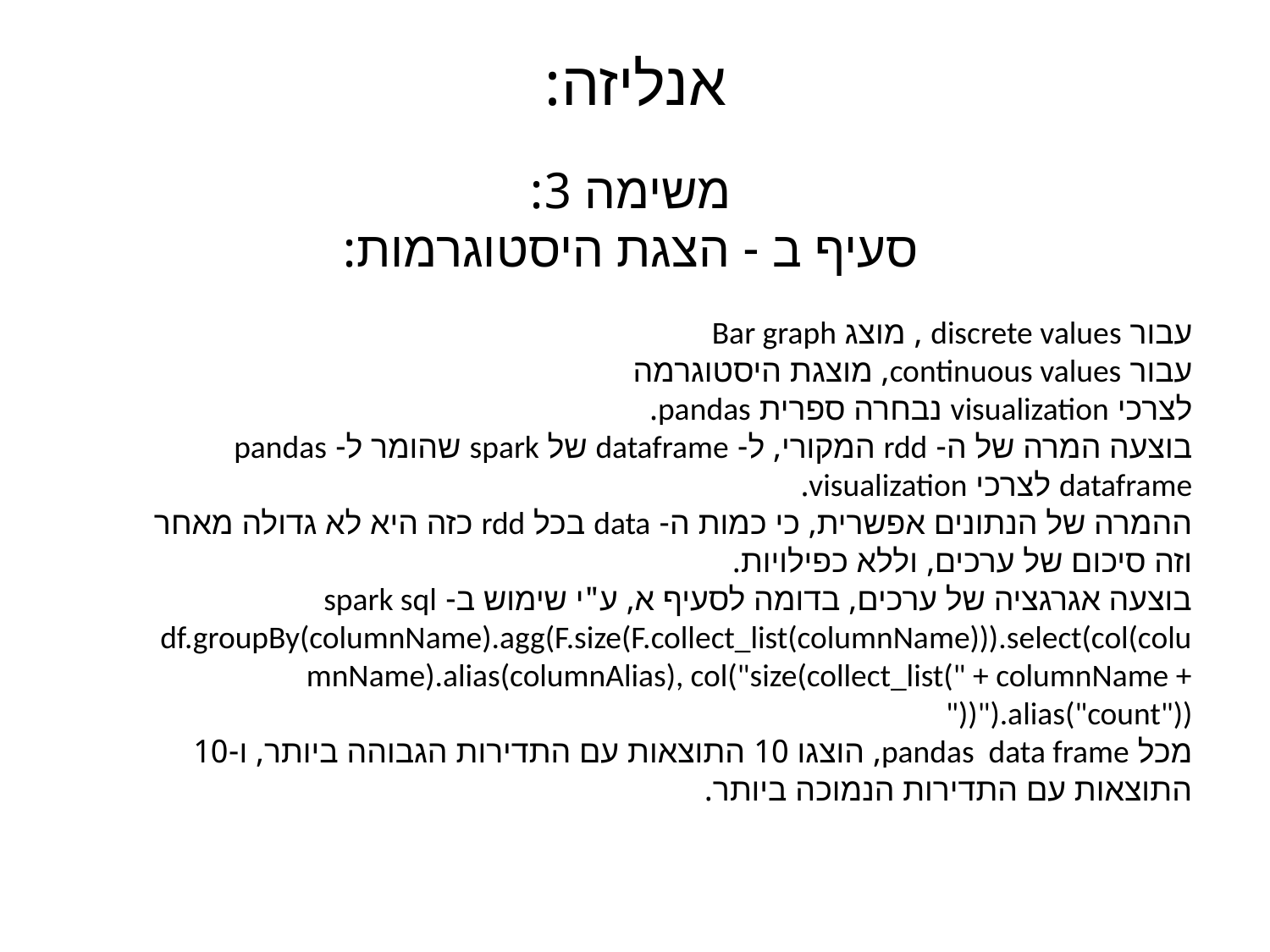

# אנליזה:
משימה 3:
סעיף ב - הצגת היסטוגרמות:
עבור discrete values , מוצג Bar graph
עבור continuous values, מוצגת היסטוגרמה
לצרכי visualization נבחרה ספרית pandas.
בוצעה המרה של ה- rdd המקורי, ל- dataframe של spark שהומר ל- pandas dataframe לצרכי visualization.
ההמרה של הנתונים אפשרית, כי כמות ה- data בכל rdd כזה היא לא גדולה מאחר וזה סיכום של ערכים, וללא כפילויות.
בוצעה אגרגציה של ערכים, בדומה לסעיף א, ע"י שימוש ב- spark sql
df.groupBy(columnName).agg(F.size(F.collect_list(columnName))).select(col(columnName).alias(columnAlias), col("size(collect_list(" + columnName + "))").alias("count"))
מכל pandas  data frame, הוצגו 10 התוצאות עם התדירות הגבוהה ביותר, ו-10 התוצאות עם התדירות הנמוכה ביותר.